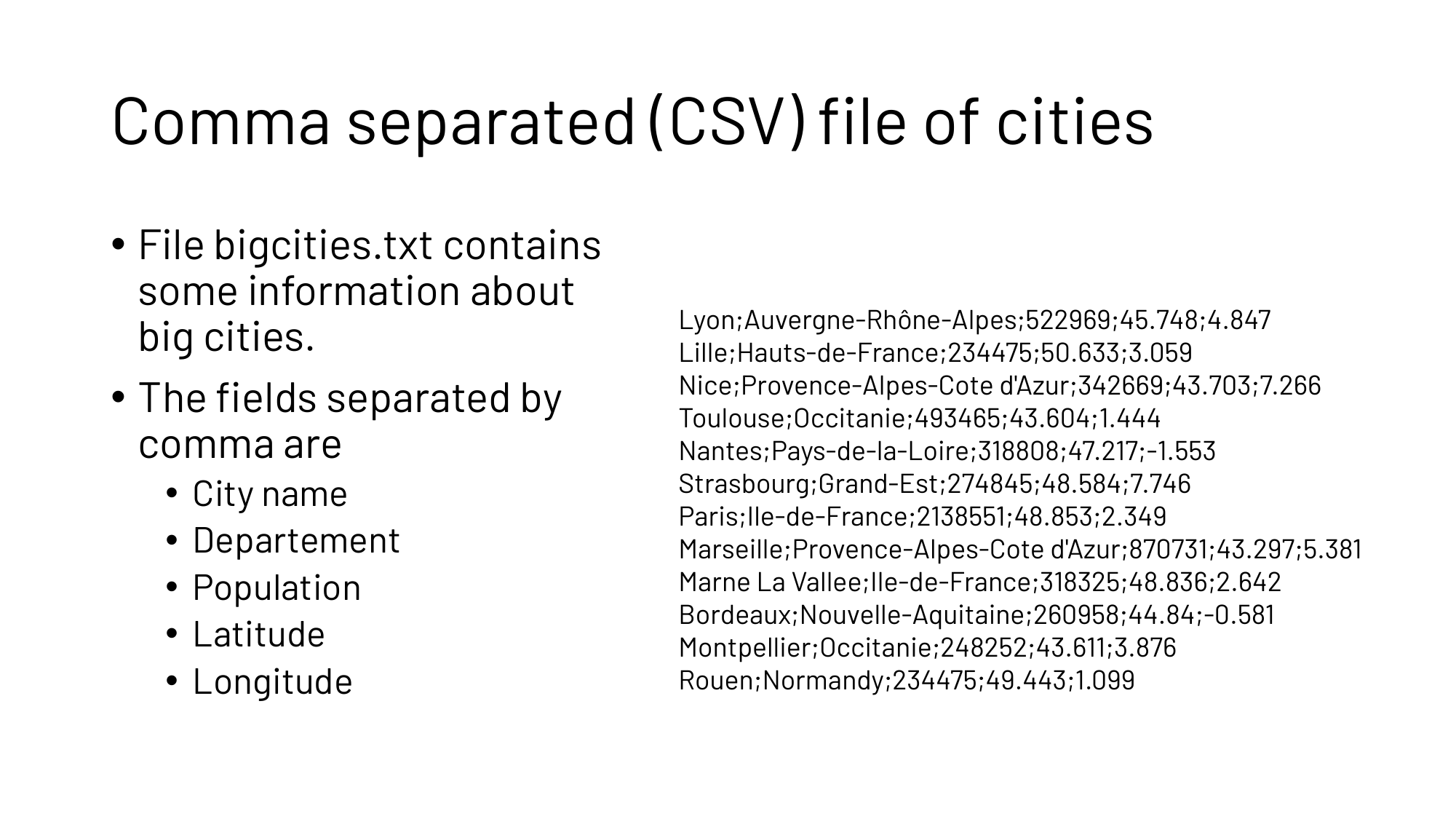

# Comma separated (CSV) file of cities
File bigcities.txt contains some information about big cities.
The fields separated by comma are
City name
Departement
Population
Latitude
Longitude
Lyon;Auvergne-Rhône-Alpes;522969;45.748;4.847
Lille;Hauts-de-France;234475;50.633;3.059
Nice;Provence-Alpes-Cote d'Azur;342669;43.703;7.266
Toulouse;Occitanie;493465;43.604;1.444
Nantes;Pays-de-la-Loire;318808;47.217;-1.553
Strasbourg;Grand-Est;274845;48.584;7.746
Paris;Ile-de-France;2138551;48.853;2.349
Marseille;Provence-Alpes-Cote d'Azur;870731;43.297;5.381
Marne La Vallee;Ile-de-France;318325;48.836;2.642
Bordeaux;Nouvelle-Aquitaine;260958;44.84;-0.581
Montpellier;Occitanie;248252;43.611;3.876
Rouen;Normandy;234475;49.443;1.099